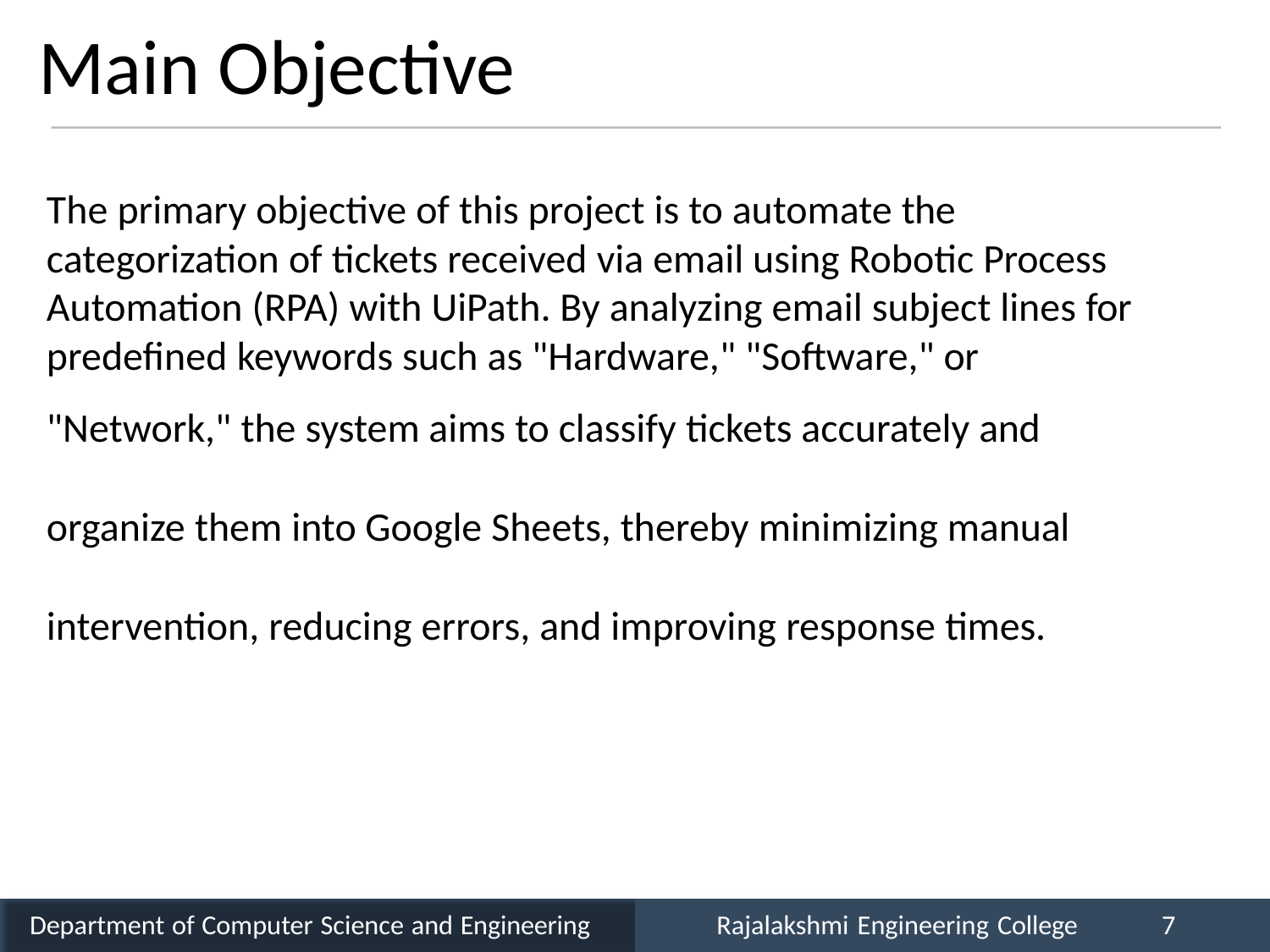

# Main Objective
The primary objective of this project is to automate the categorization of tickets received via email using Robotic Process Automation (RPA) with UiPath. By analyzing email subject lines for predefined keywords such as "Hardware," "Software," or
"Network," the system aims to classify tickets accurately and
organize them into Google Sheets, thereby minimizing manual intervention, reducing errors, and improving response times.
Department of Computer Science and Engineering
Rajalakshmi Engineering College
7